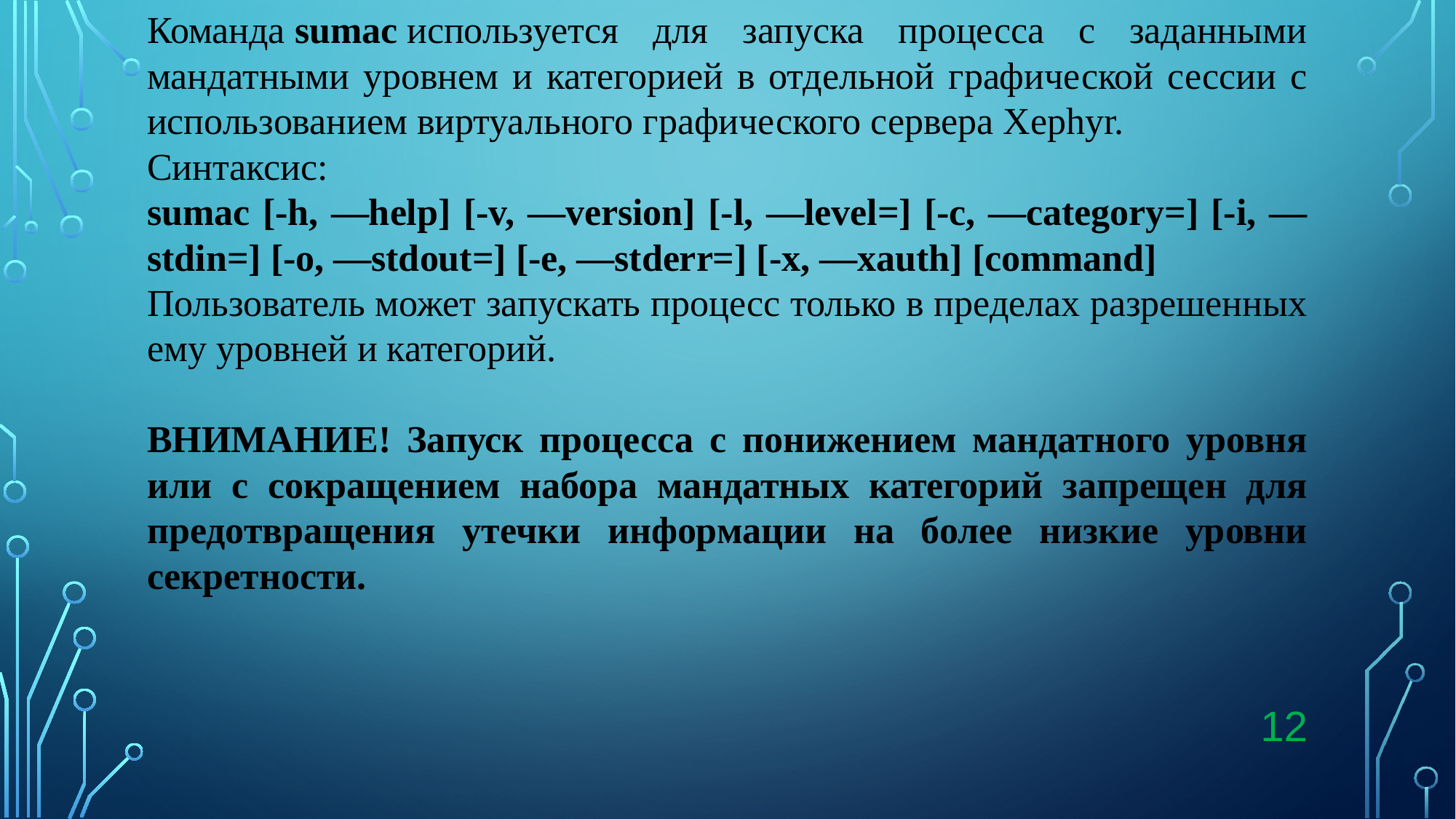

Команда sumac используется для запуска процесса с заданными мандатными уровнем и категорией в отдельной графической сессии с использованием виртуального графического сервера Xephyr.
Синтаксис:
sumac [-h, —help] [-v, —version] [-l, —level=] [-c, —category=] [-i, —stdin=] [-o, —stdout=] [-e, —stderr=] [-x, —xauth] [command]
Пользователь может запускать процесс только в пределах разрешенных ему уровней и категорий.

ВНИМАНИЕ! Запуск процесса с понижением мандатного уровня или с сокращением набора мандатных категорий запрещен для предотвращения утечки информации на более низкие уровни секретности.

12